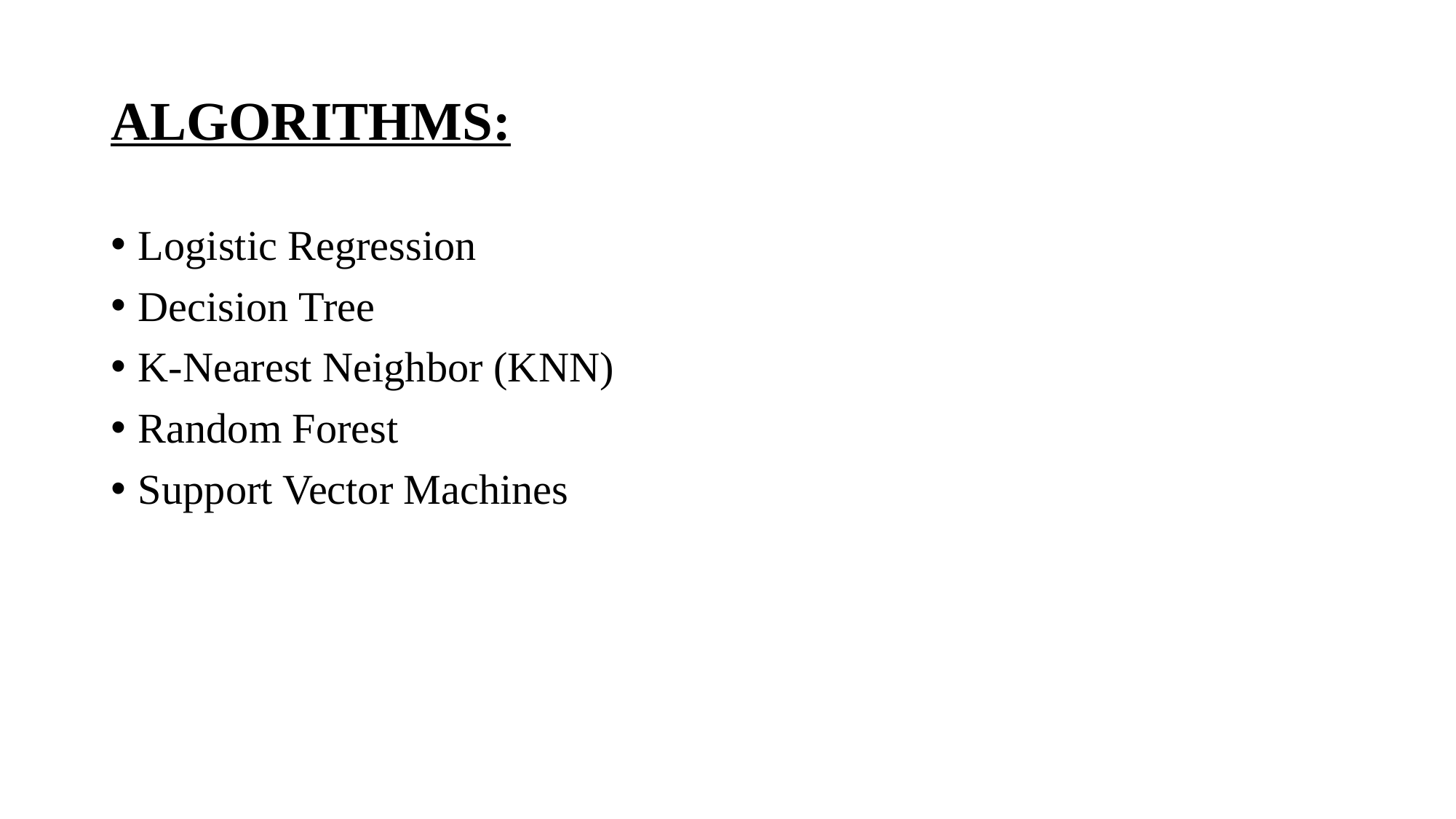

# ALGORITHMS:
Logistic Regression
Decision Tree
K-Nearest Neighbor (KNN)
Random Forest
Support Vector Machines